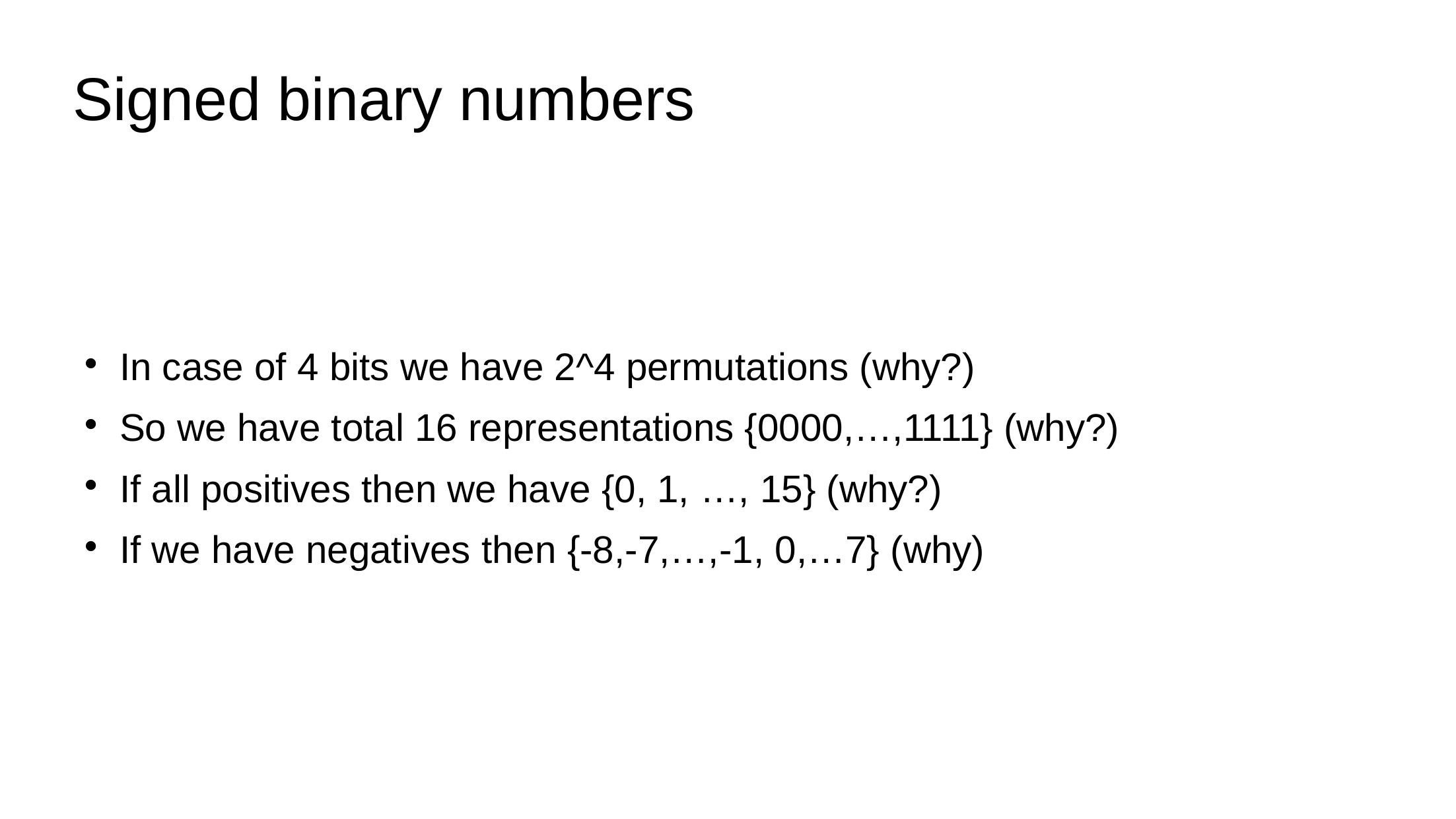

# Signed binary numbers
In case of 4 bits we have 2^4 permutations (why?)
So we have total 16 representations {0000,…,1111} (why?)
If all positives then we have {0, 1, …, 15} (why?)
If we have negatives then {-8,-7,…,-1, 0,…7} (why)